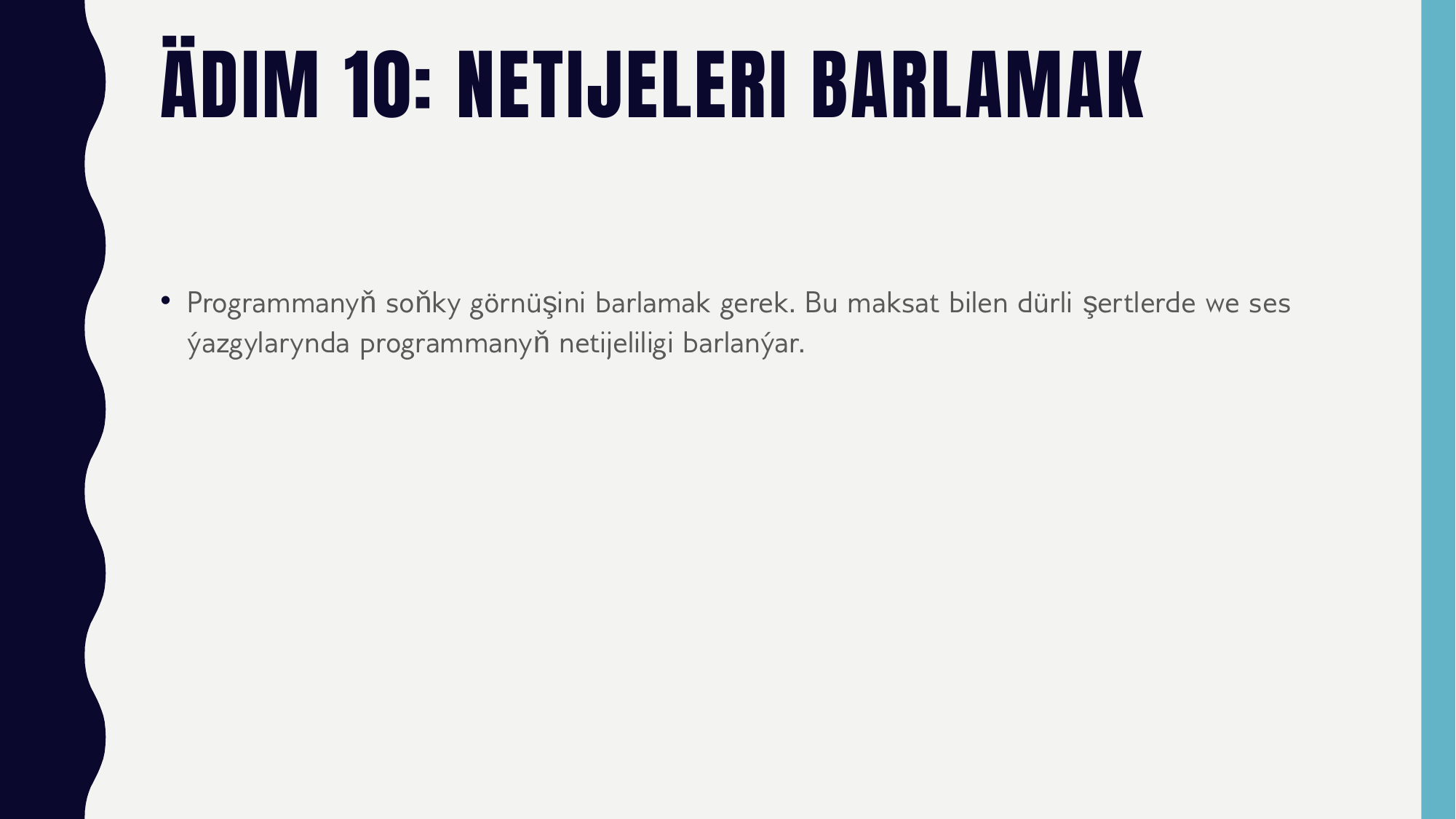

# ÄDIM 10: NETIJELERI BARLAMAK
Programmanyň soňky görnüşini barlamak gerek. Bu maksat bilen dürli şertlerde we ses ýazgylarynda programmanyň netijeliligi barlanýar.